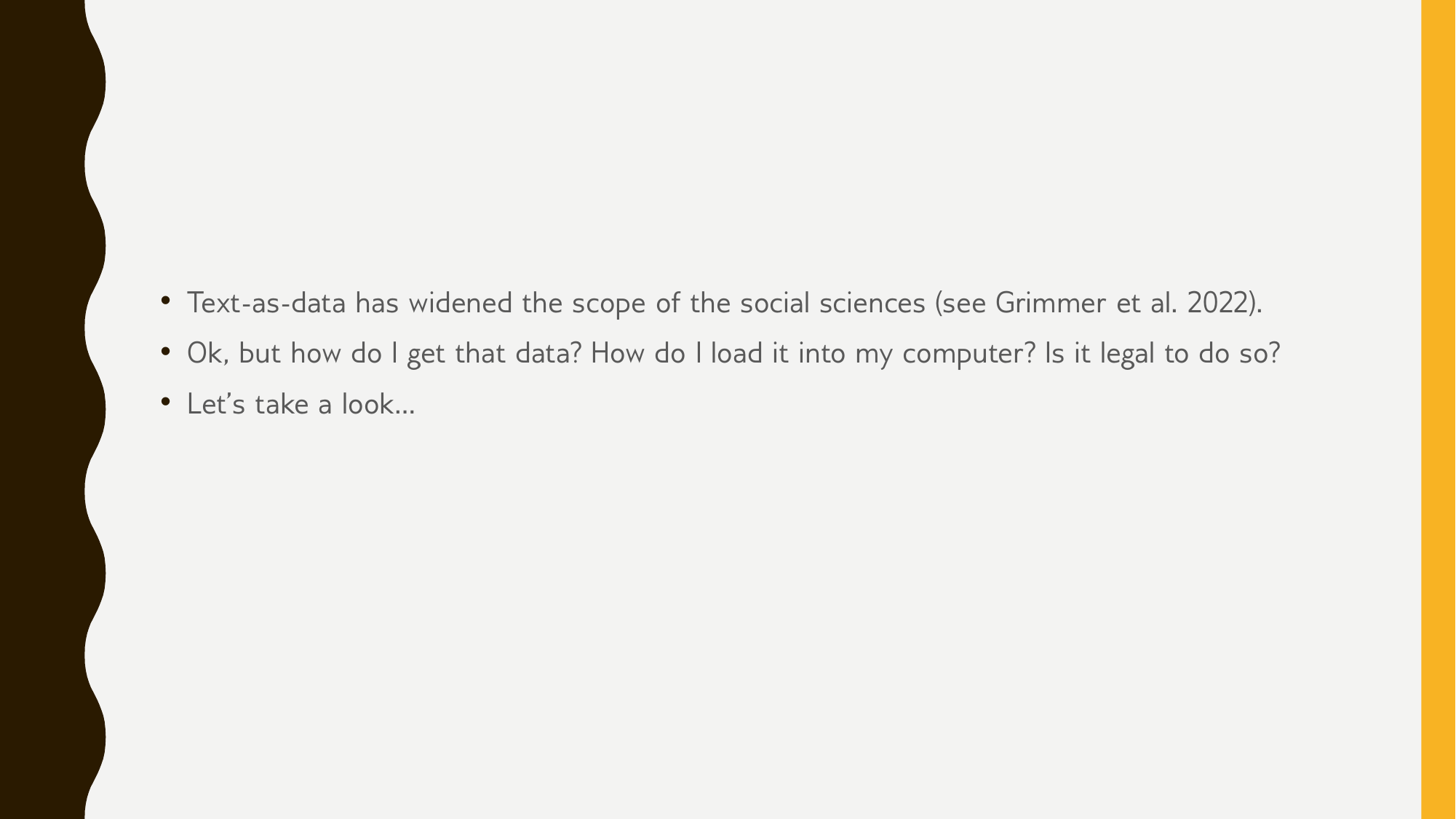

#
Text-as-data has widened the scope of the social sciences (see Grimmer et al. 2022).
Ok, but how do I get that data? How do I load it into my computer? Is it legal to do so?
Let’s take a look…